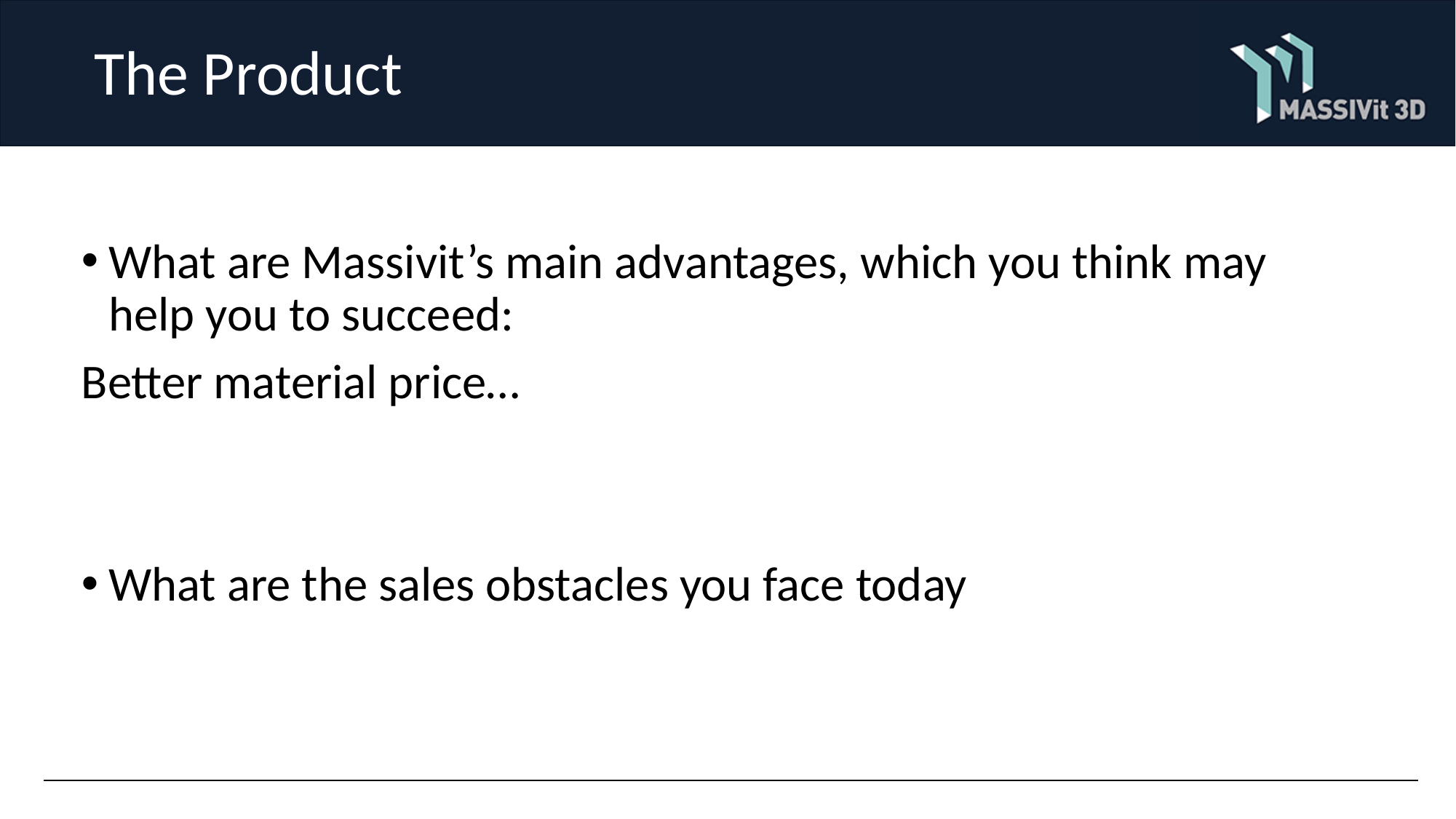

The Product
What are Massivit’s main advantages, which you think may help you to succeed:
Better material price…

What are the sales obstacles you face today